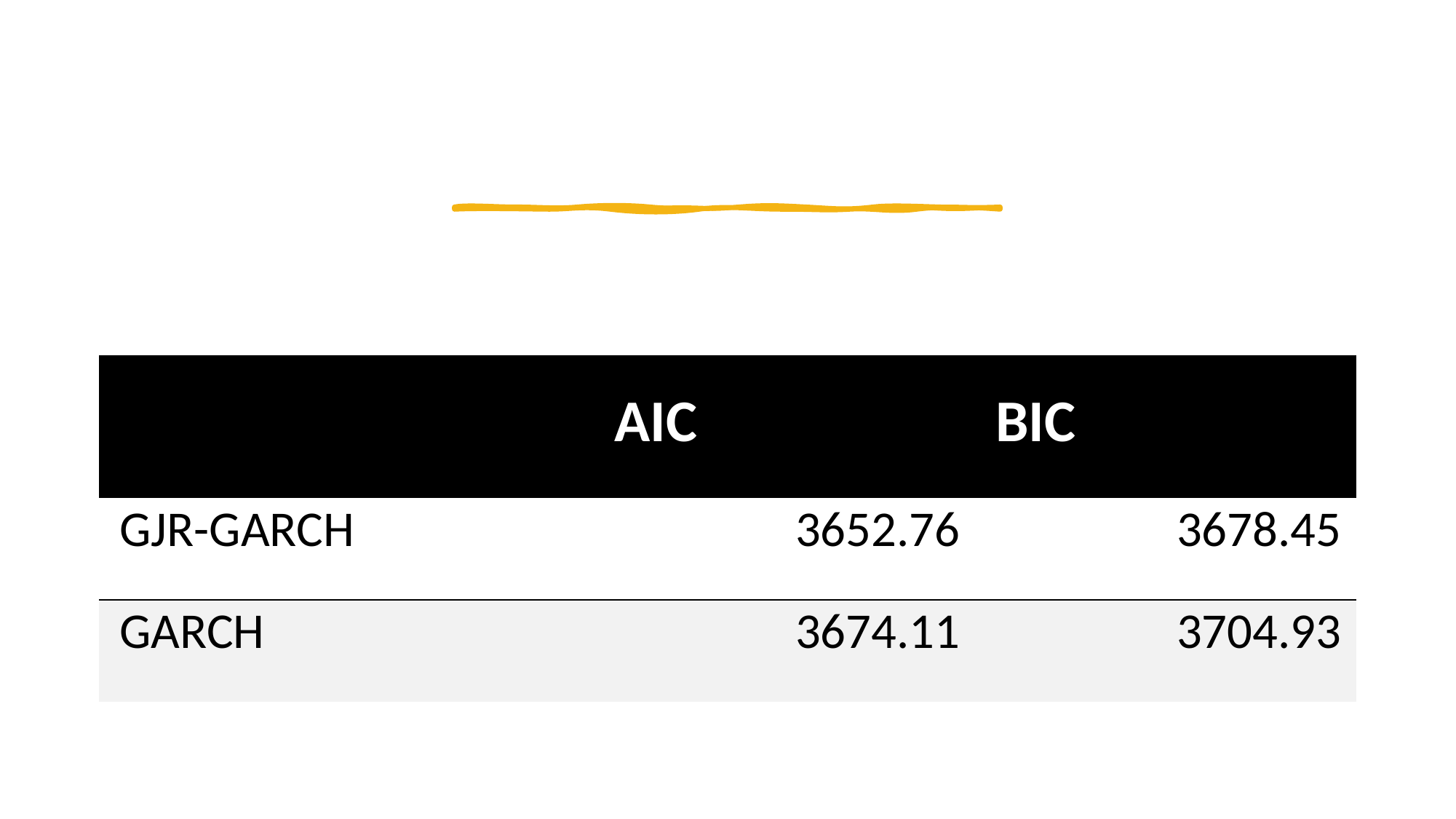

#

|  | AIC | BIC |
| --- | --- | --- |
| GJR-GARCH | 3652.76 | 3678.45 |
| GARCH | 3674.11 | 3704.93 |